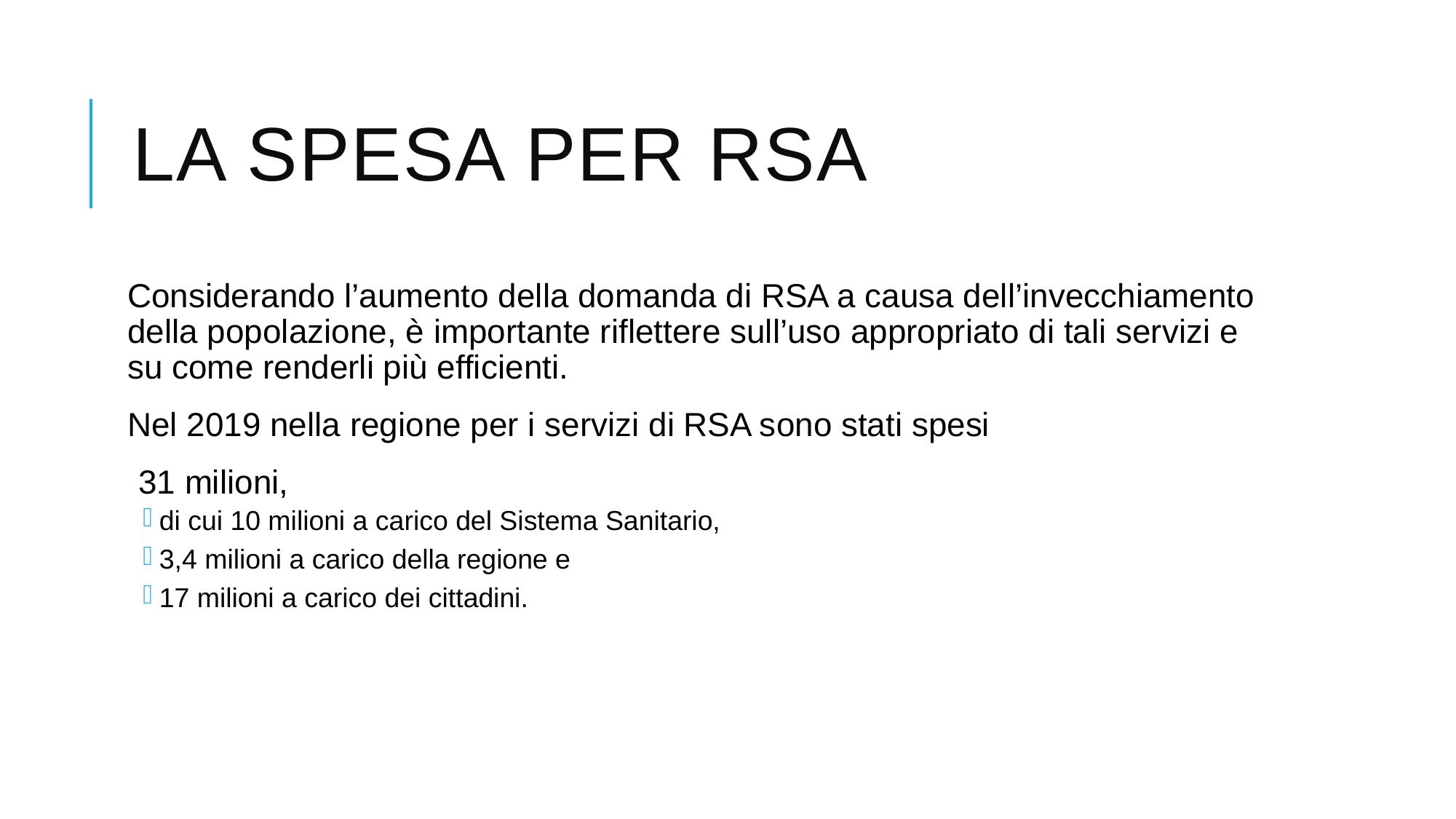

# La spesa per RSA
Considerando l’aumento della domanda di RSA a causa dell’invecchiamento della popolazione, è importante riflettere sull’uso appropriato di tali servizi e su come renderli più efficienti.
Nel 2019 nella regione per i servizi di RSA sono stati spesi
31 milioni,
di cui 10 milioni a carico del Sistema Sanitario,
3,4 milioni a carico della regione e
17 milioni a carico dei cittadini.